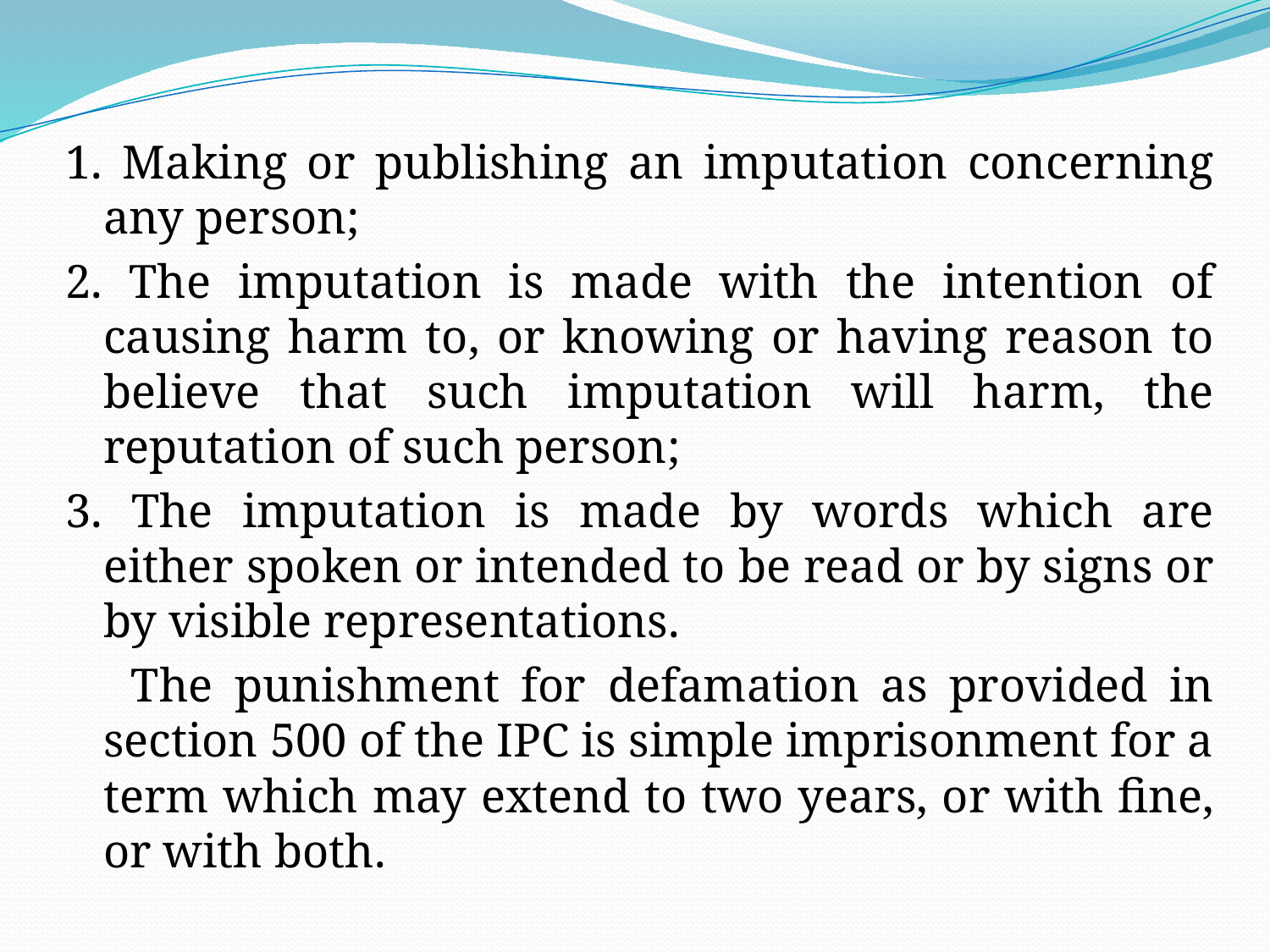

1. Making or publishing an imputation concerning any person;
2. The imputation is made with the intention of causing harm to, or knowing or having reason to believe that such imputation will harm, the reputation of such person;
3. The imputation is made by words which are either spoken or intended to be read or by signs or by visible representations.
   The punishment for defamation as provided in section 500 of the IPC is simple imprisonment for a term which may extend to two years, or with fine, or with both.